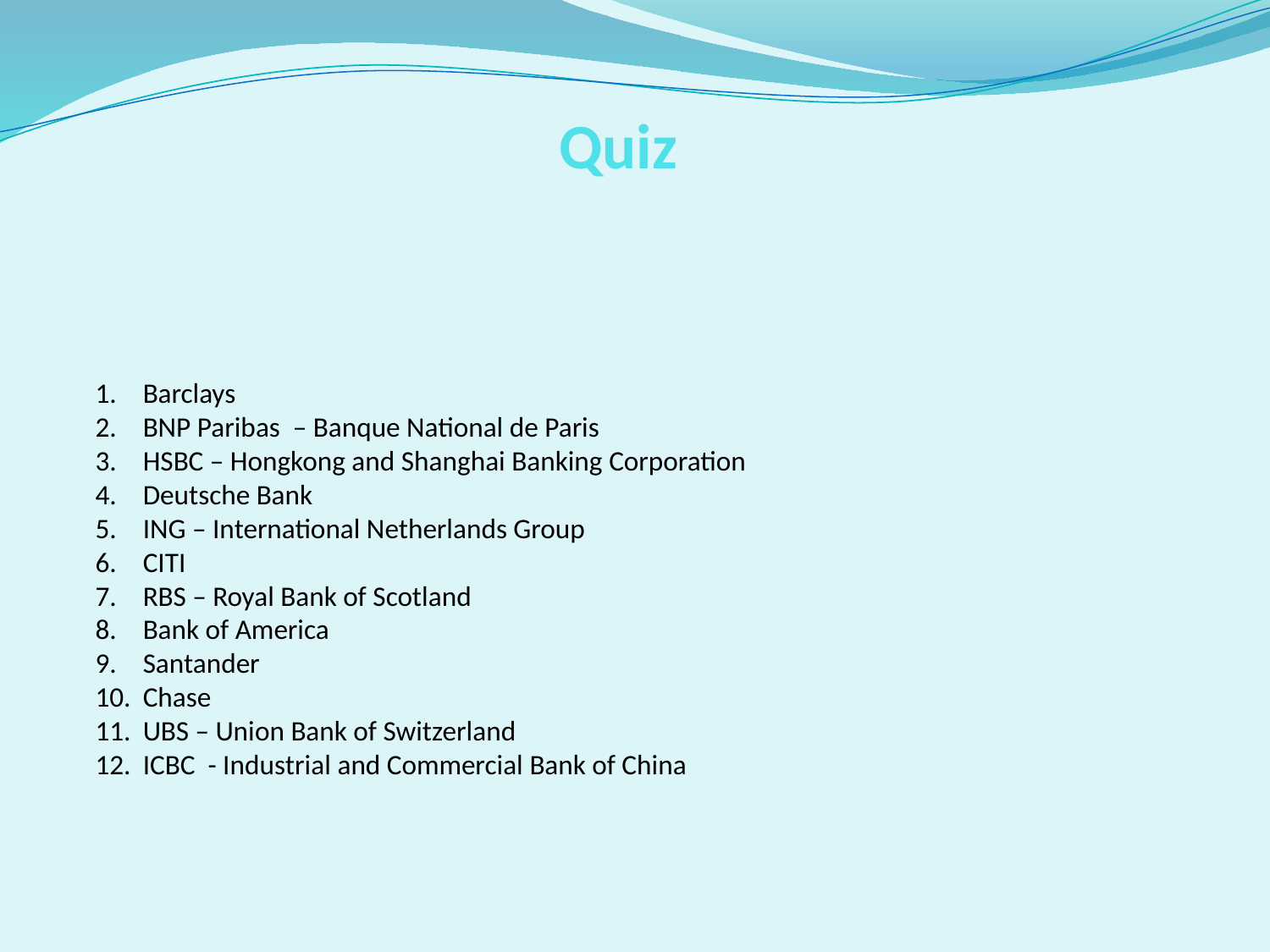

# Quiz

Barclays
BNP Paribas  – Banque National de Paris
HSBC – Hongkong and Shanghai Banking Corporation
Deutsche Bank
ING – International Netherlands Group
CITI
RBS – Royal Bank of Scotland
Bank of America
Santander
Chase
UBS – Union Bank of Switzerland
ICBC  - Industrial and Commercial Bank of China